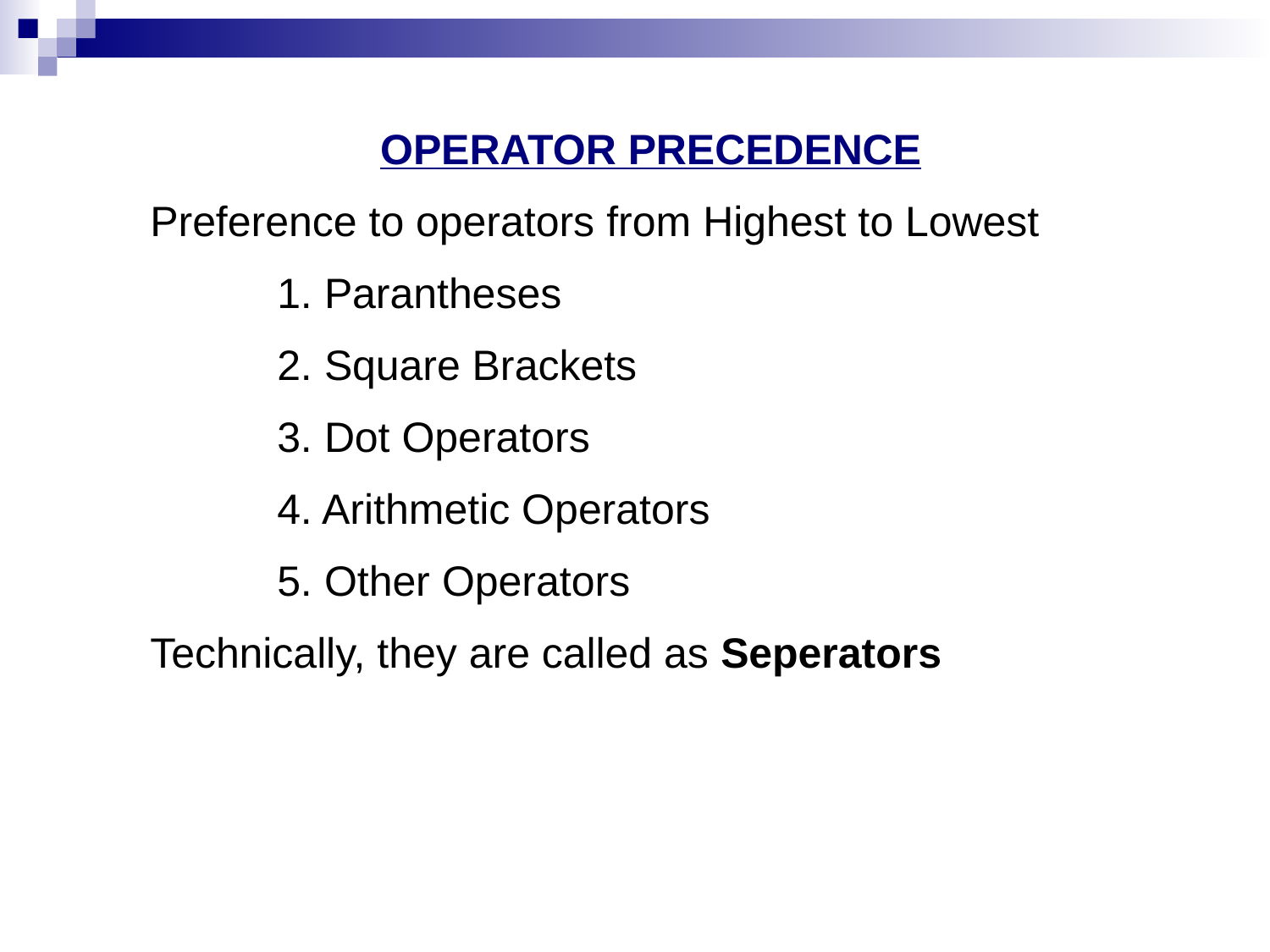

OPERATOR PRECEDENCE
Preference to operators from Highest to Lowest
	1. Parantheses
	2. Square Brackets
	3. Dot Operators
	4. Arithmetic Operators
	5. Other Operators
Technically, they are called as Seperators